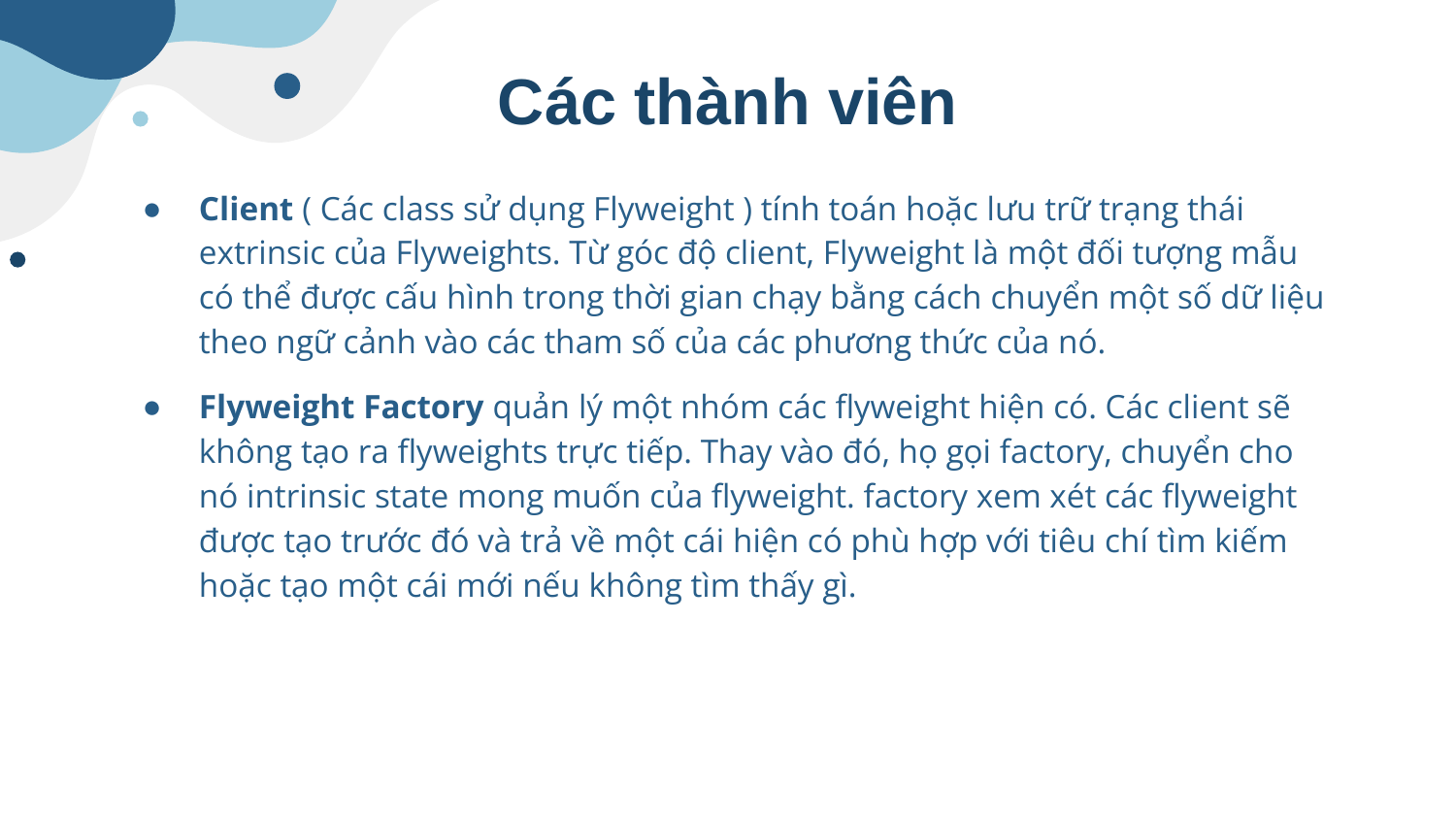

# Các thành viên
Client ( Các class sử dụng Flyweight ) tính toán hoặc lưu trữ trạng thái extrinsic của Flyweights. Từ góc độ client, Flyweight là một đối tượng mẫu có thể được cấu hình trong thời gian chạy bằng cách chuyển một số dữ liệu theo ngữ cảnh vào các tham số của các phương thức của nó.
Flyweight Factory quản lý một nhóm các flyweight hiện có. Các client sẽ không tạo ra flyweights trực tiếp. Thay vào đó, họ gọi factory, chuyển cho nó intrinsic state mong muốn của flyweight. factory xem xét các flyweight được tạo trước đó và trả về một cái hiện có phù hợp với tiêu chí tìm kiếm hoặc tạo một cái mới nếu không tìm thấy gì.